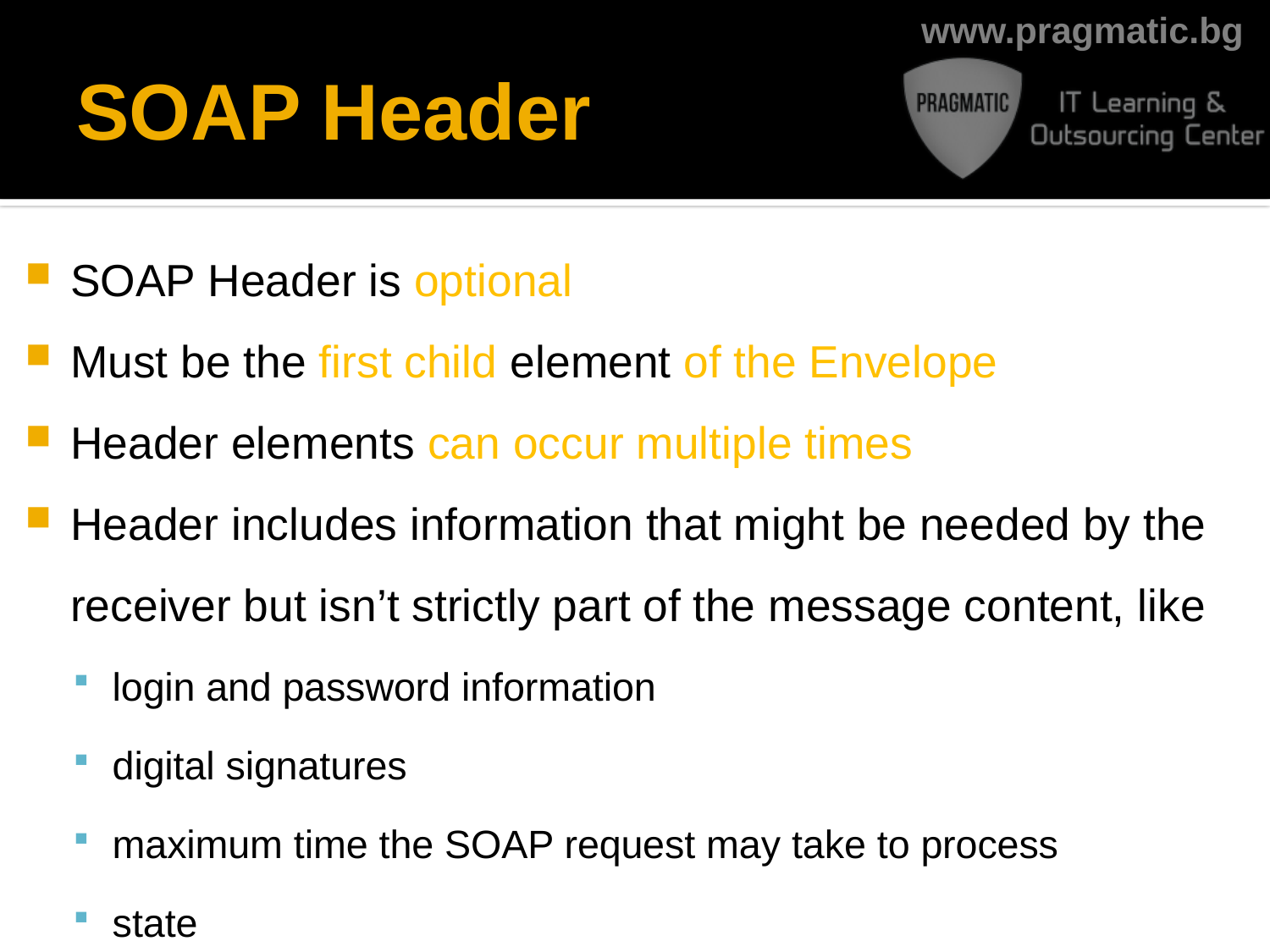

# SOAP Header
SOAP Header is optional
Must be the first child element of the Envelope
Header elements can occur multiple times
Header includes information that might be needed by the receiver but isn’t strictly part of the message content, like
login and password information
digital signatures
maximum time the SOAP request may take to process
state